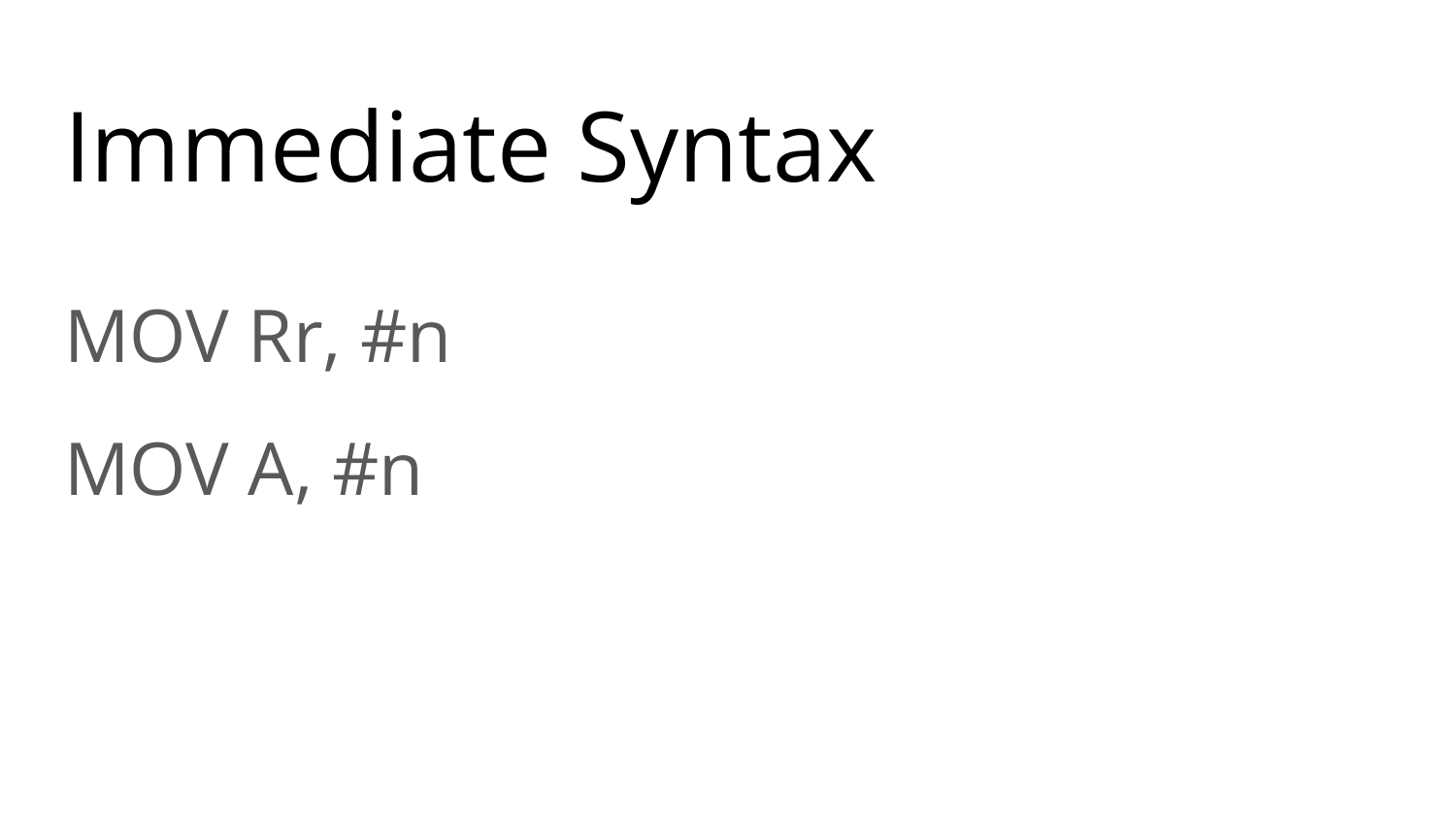

# Immediate Syntax
MOV Rr, #n
MOV A, #n